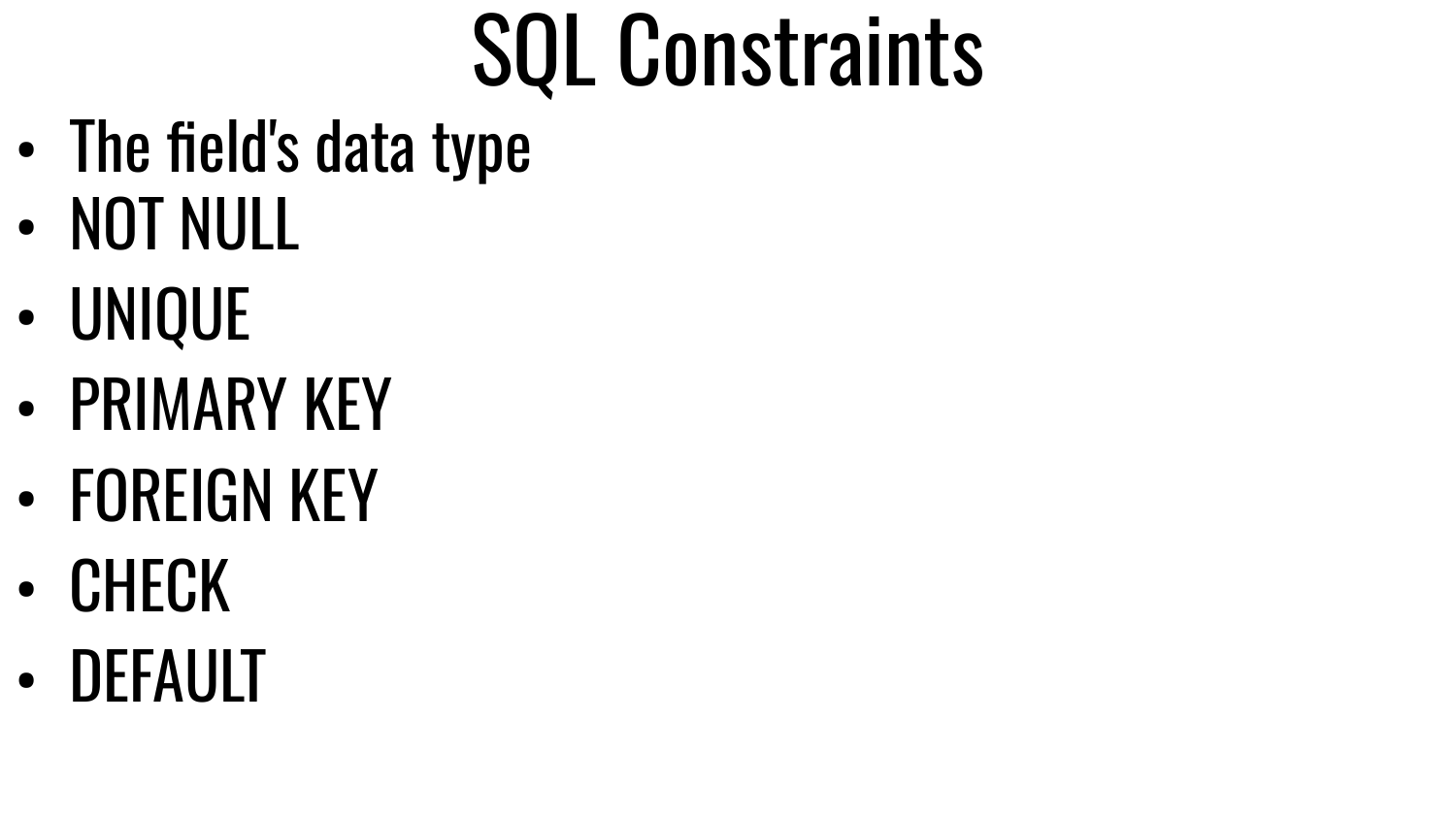

# SQL Constraints
The field's data type
NOT NULL
UNIQUE
PRIMARY KEY
FOREIGN KEY
CHECK
DEFAULT